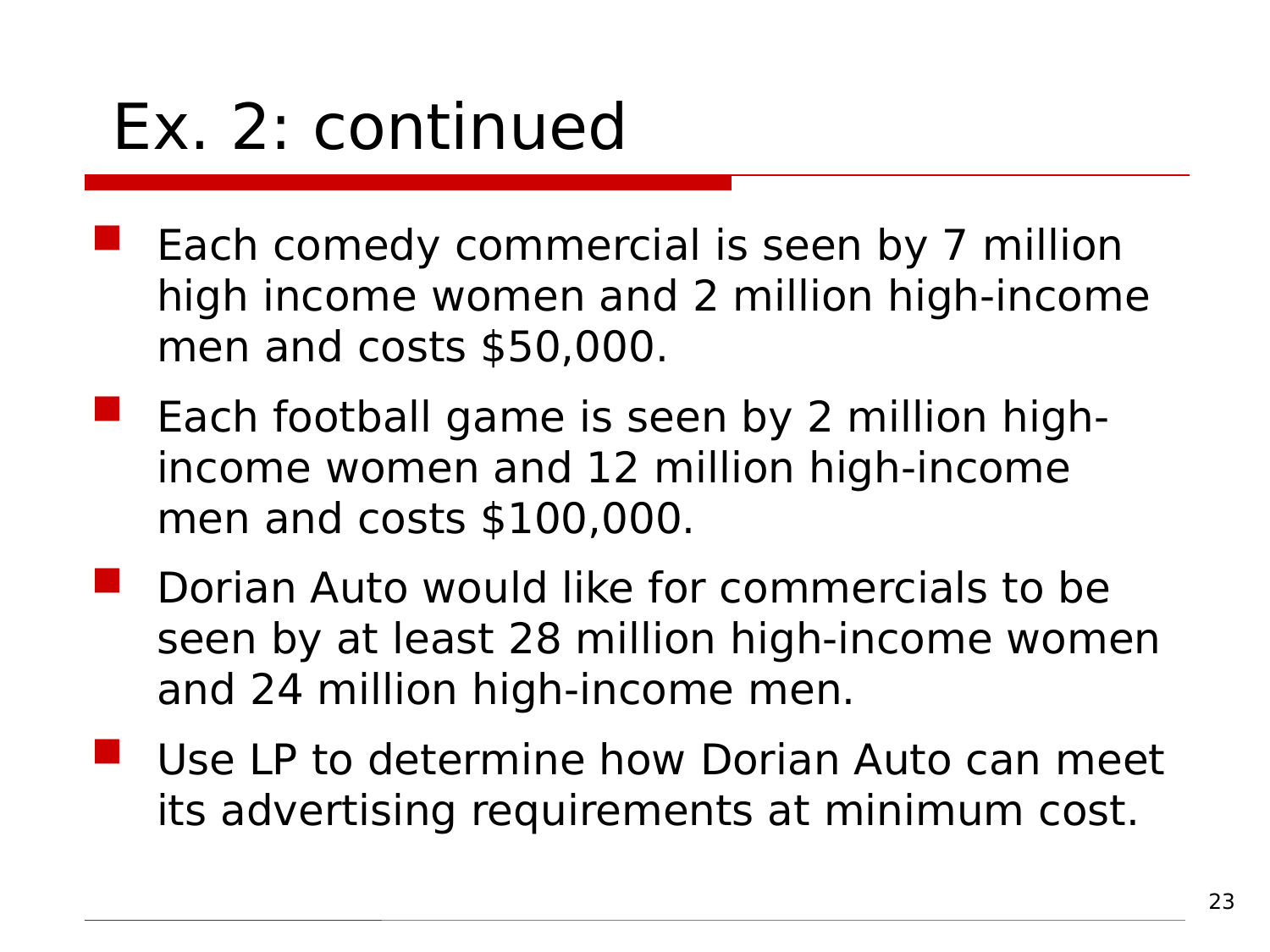

# Ex. 2: continued
Each comedy commercial is seen by 7 million high income women and 2 million high-income men and costs $50,000.
Each football game is seen by 2 million high-income women and 12 million high-income men and costs $100,000.
Dorian Auto would like for commercials to be seen by at least 28 million high-income women and 24 million high-income men.
Use LP to determine how Dorian Auto can meet its advertising requirements at minimum cost.